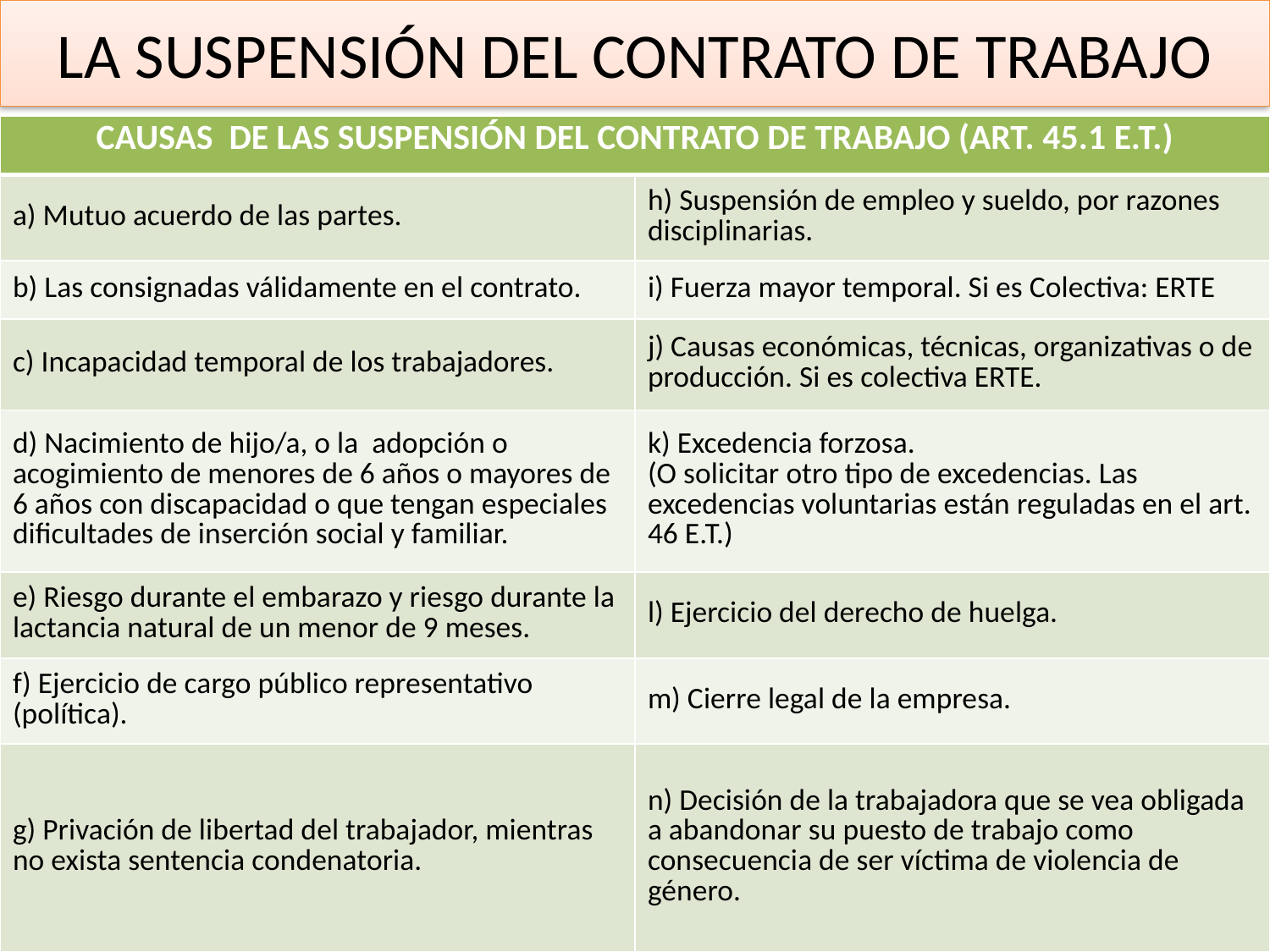

# LA SUSPENSIÓN DEL CONTRATO DE TRABAJO
| CAUSAS DE LAS SUSPENSIÓN DEL CONTRATO DE TRABAJO (ART. 45.1 E.T.) |  |
| --- | --- |
| a) Mutuo acuerdo de las partes. | h) Suspensión de empleo y sueldo, por razones disciplinarias. |
| b) Las consignadas válidamente en el contrato. | i) Fuerza mayor temporal. Si es Colectiva: ERTE |
| c) Incapacidad temporal de los trabajadores. | j) Causas económicas, técnicas, organizativas o de producción. Si es colectiva ERTE. |
| d) Nacimiento de hijo/a, o la adopción o acogimiento de menores de 6 años o mayores de 6 años con discapacidad o que tengan especiales dificultades de inserción social y familiar. | k) Excedencia forzosa. (O solicitar otro tipo de excedencias. Las excedencias voluntarias están reguladas en el art. 46 E.T.) |
| e) Riesgo durante el embarazo y riesgo durante la lactancia natural de un menor de 9 meses. | l) Ejercicio del derecho de huelga. |
| f) Ejercicio de cargo público representativo (política). | m) Cierre legal de la empresa. |
| g) Privación de libertad del trabajador, mientras no exista sentencia condenatoria. | n) Decisión de la trabajadora que se vea obligada a abandonar su puesto de trabajo como consecuencia de ser víctima de violencia de género. |